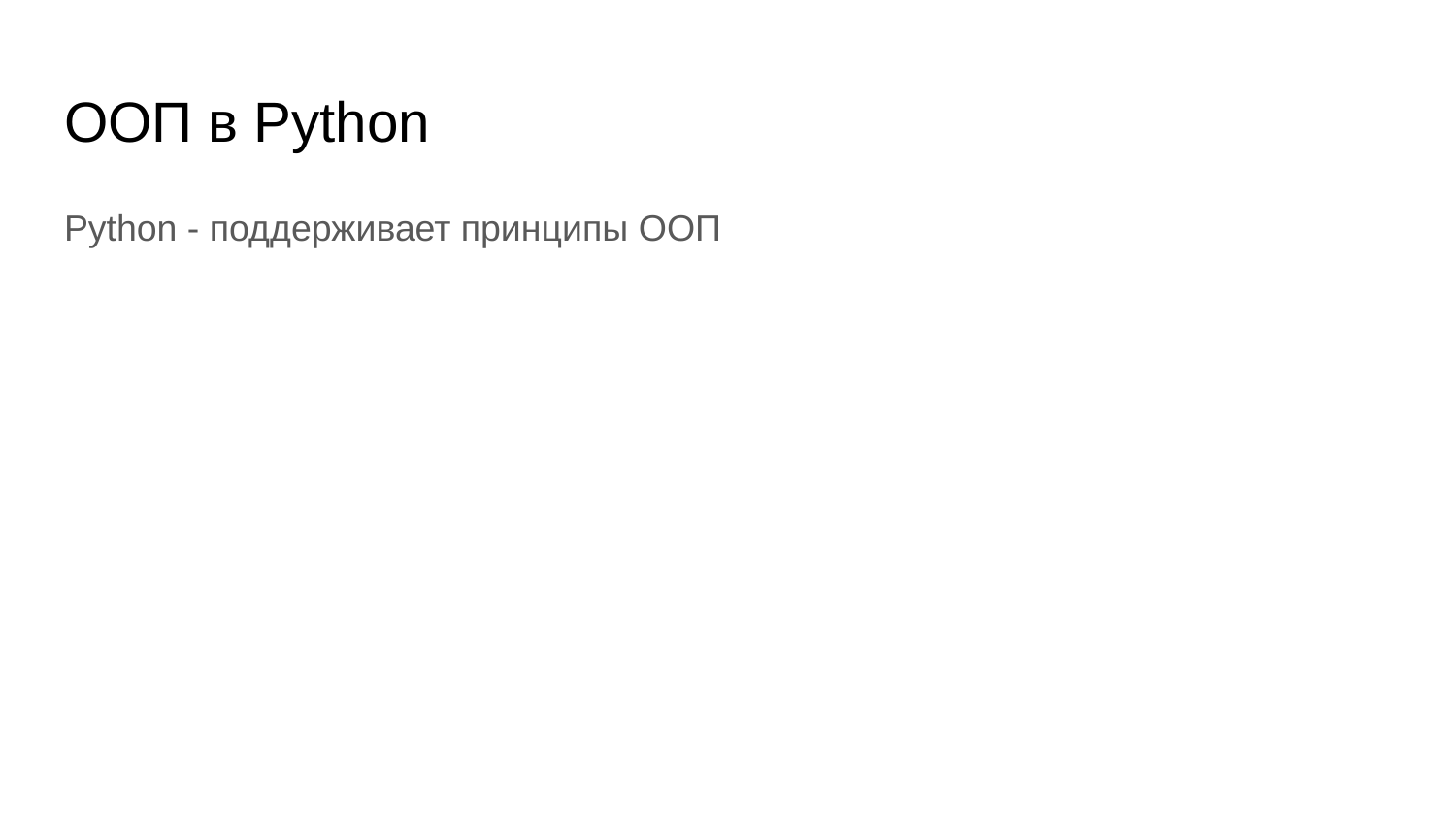

# ООП в Python
Python - поддерживает принципы ООП